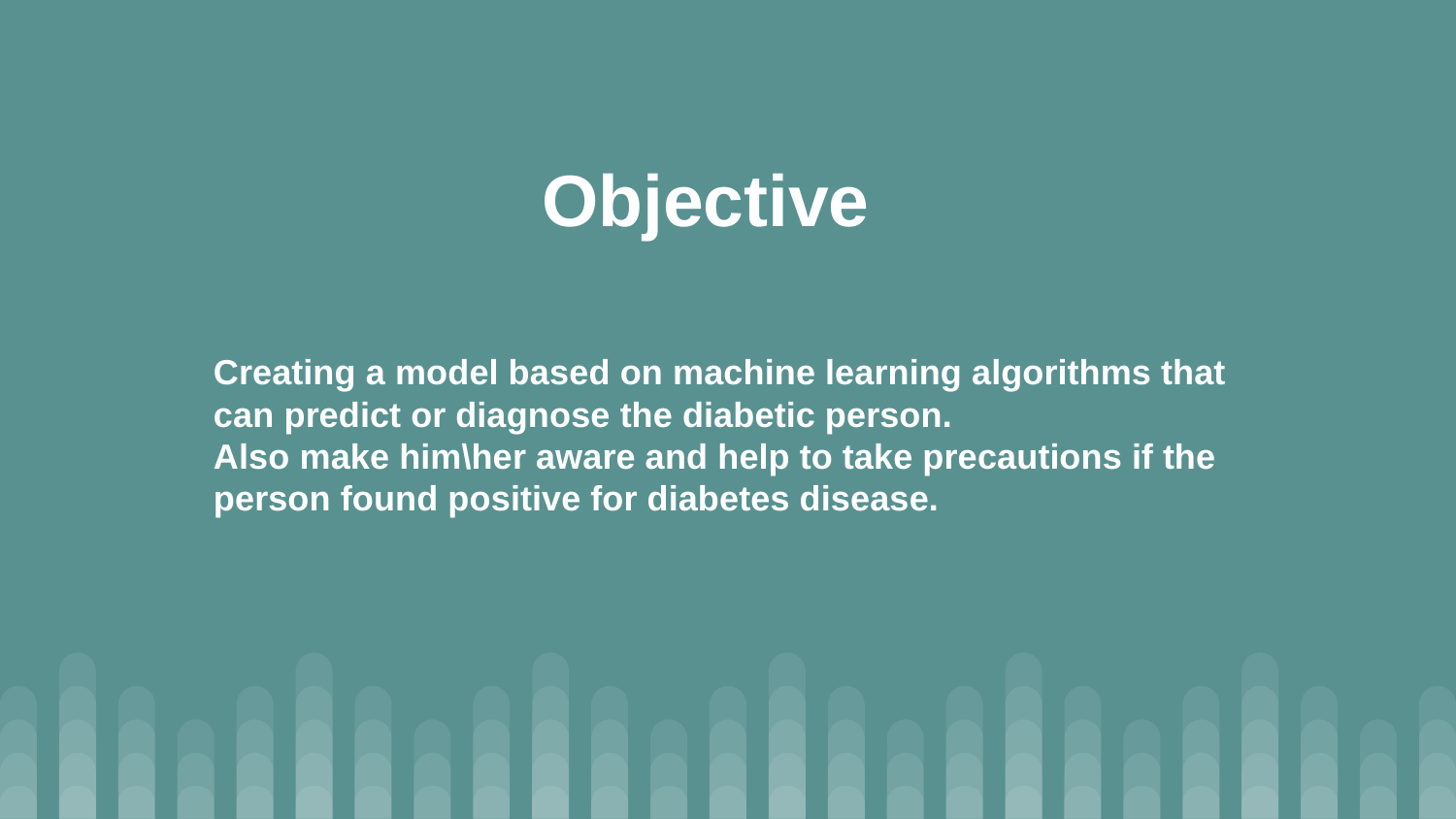

# Objective
Creating a model based on machine learning algorithms that can predict or diagnose the diabetic person.
Also make him\her aware and help to take precautions if the person found positive for diabetes disease.